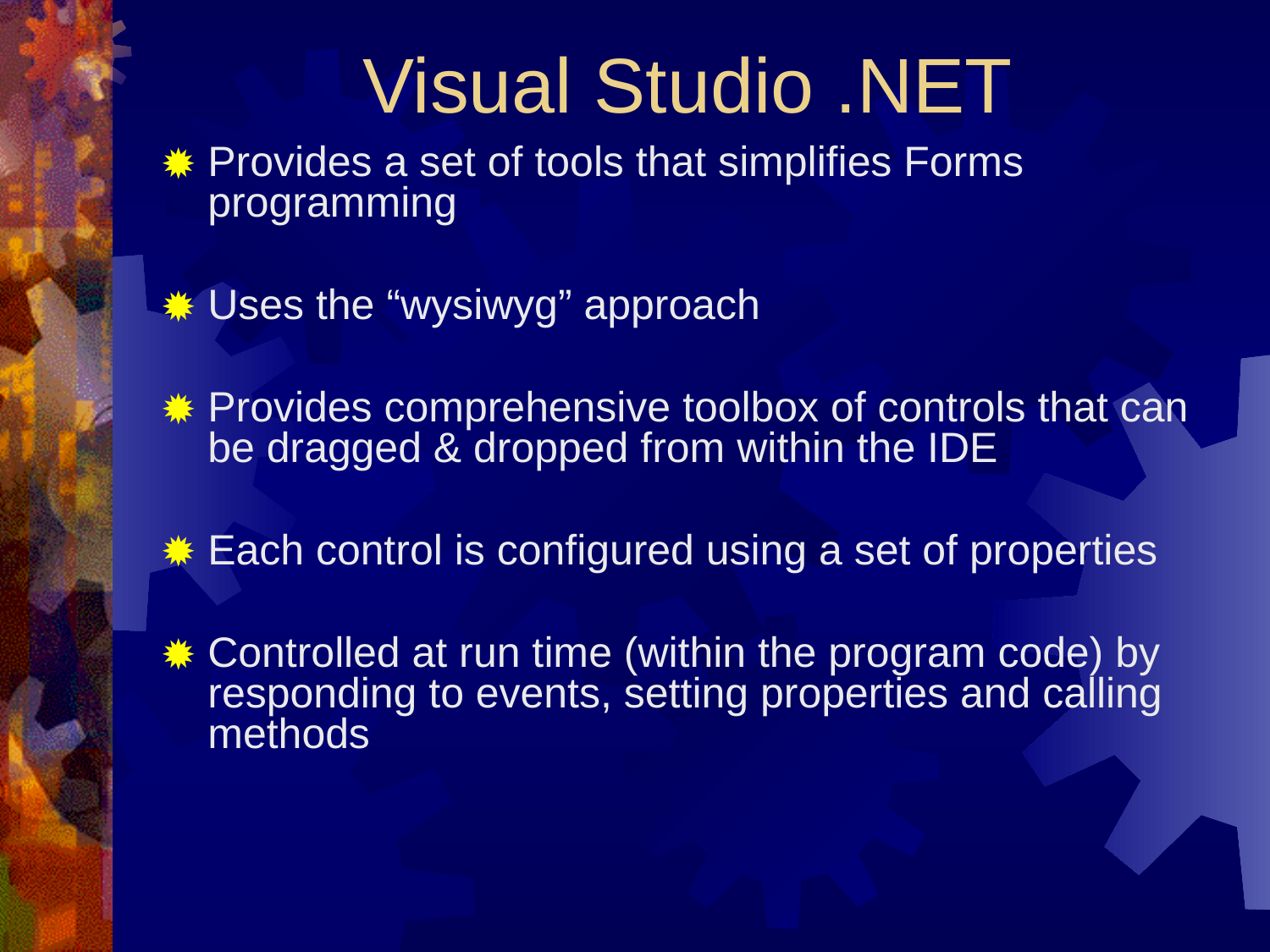

# Visual Studio .NET
Provides a set of tools that simplifies Forms programming

Uses the “wysiwyg” approach

Provides comprehensive toolbox of controls that can be dragged & dropped from within the IDE

Each control is configured using a set of properties

Controlled at run time (within the program code) by responding to events, setting properties and calling methods